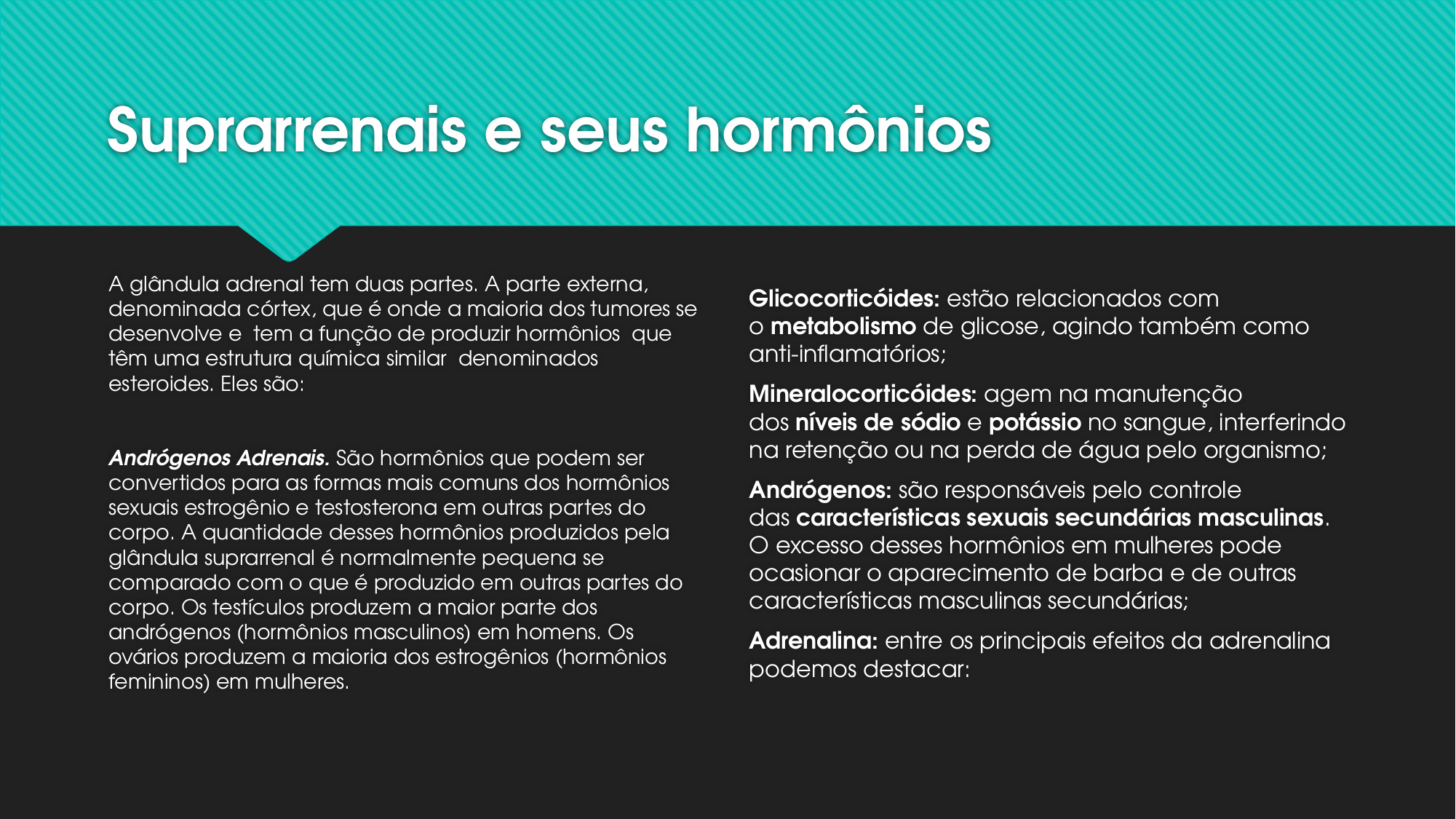

# Suprarrenais e seus hormônios
A glândula adrenal tem duas partes. A parte externa, denominada córtex, que é onde a maioria dos tumores se desenvolve e  tem a função de produzir hormônios  que têm uma estrutura química similar  denominados esteroides. Eles são:
Andrógenos Adrenais. São hormônios que podem ser convertidos para as formas mais comuns dos hormônios sexuais estrogênio e testosterona em outras partes do corpo. A quantidade desses hormônios produzidos pela glândula suprarrenal é normalmente pequena se comparado com o que é produzido em outras partes do corpo. Os testículos produzem a maior parte dos andrógenos (hormônios masculinos) em homens. Os ovários produzem a maioria dos estrogênios (hormônios femininos) em mulheres.

Glicocorticóides: estão relacionados com o metabolismo de glicose, agindo também como anti-inflamatórios;
Mineralocorticóides: agem na manutenção dos níveis de sódio e potássio no sangue, interferindo na retenção ou na perda de água pelo organismo;
Andrógenos: são responsáveis pelo controle das características sexuais secundárias masculinas. O excesso desses hormônios em mulheres pode ocasionar o aparecimento de barba e de outras características masculinas secundárias;
Adrenalina: entre os principais efeitos da adrenalina podemos destacar: